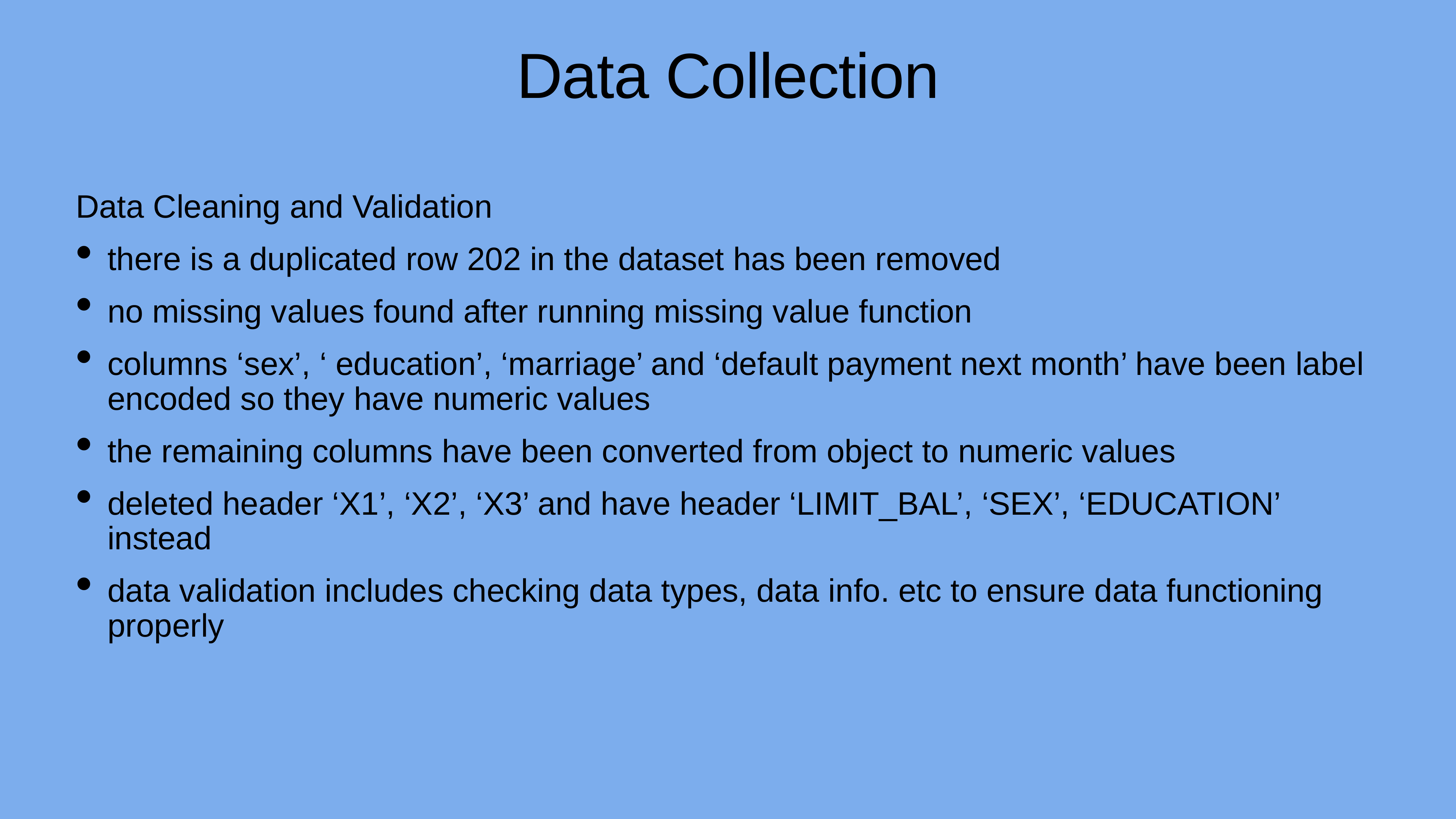

# Data Collection
Data Cleaning and Validation
there is a duplicated row 202 in the dataset has been removed
no missing values found after running missing value function
columns ‘sex’, ‘ education’, ‘marriage’ and ‘default payment next month’ have been label encoded so they have numeric values
the remaining columns have been converted from object to numeric values
deleted header ‘X1’, ‘X2’, ‘X3’ and have header ‘LIMIT_BAL’, ‘SEX’, ‘EDUCATION’ instead
data validation includes checking data types, data info. etc to ensure data functioning properly